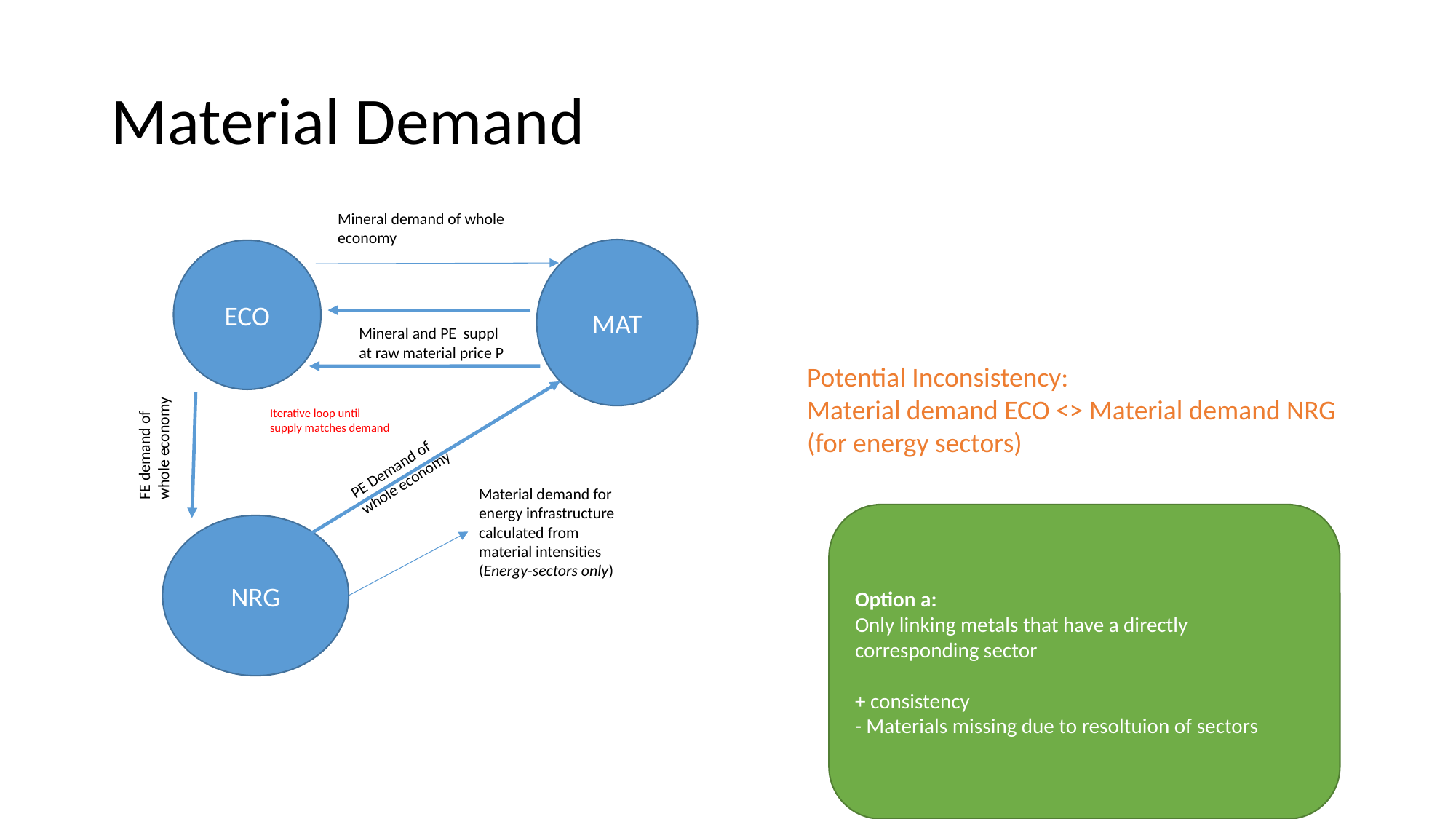

# Material Demand
Mineral demand of whole economy
MAT
ECO
Mineral and PE  suppl at raw material price P
Potential Inconsistency:
Material demand ECO <> Material demand NRG
(for energy sectors)
Iterative loop until supply matches demand
FE demand of whole economy
PE Demand of whole economy
Material demand for energy infrastructure calculated from material intensities (Energy-sectors only)
Option a:
Only linking metals that have a directly corresponding sector

+ consistency
- Materials missing due to resoltuion of sectors
NRG